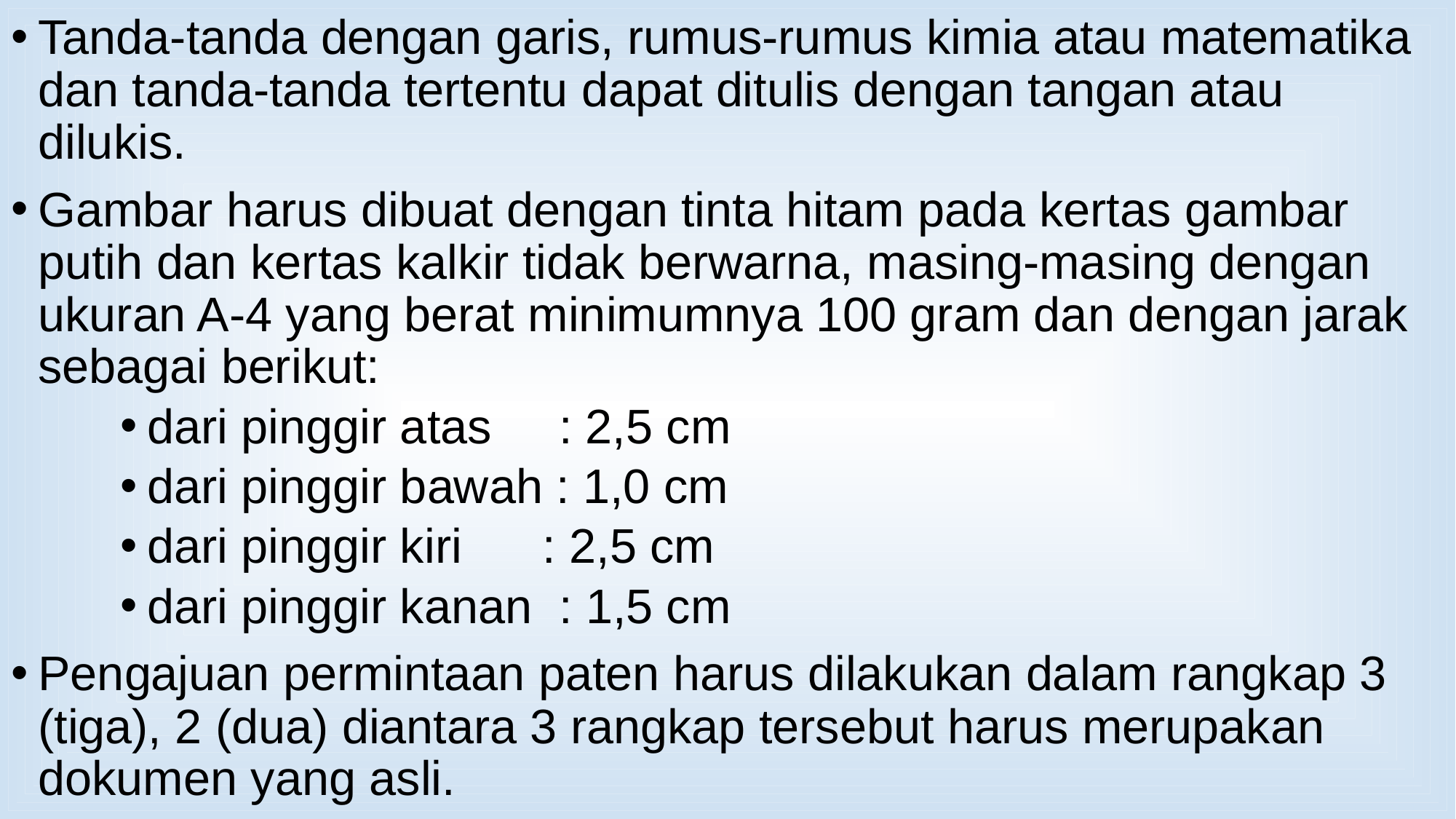

Tanda-tanda dengan garis, rumus-rumus kimia atau matematika dan tanda-tanda tertentu dapat ditulis dengan tangan atau dilukis.
Gambar harus dibuat dengan tinta hitam pada kertas gambar putih dan kertas kalkir tidak berwarna, masing-masing dengan ukuran A-4 yang berat minimumnya 100 gram dan dengan jarak sebagai berikut:
dari pinggir atas     : 2,5 cm
dari pinggir bawah : 1,0 cm
dari pinggir kiri      : 2,5 cm
dari pinggir kanan  : 1,5 cm
Pengajuan permintaan paten harus dilakukan dalam rangkap 3 (tiga), 2 (dua) diantara 3 rangkap tersebut harus merupakan dokumen yang asli.